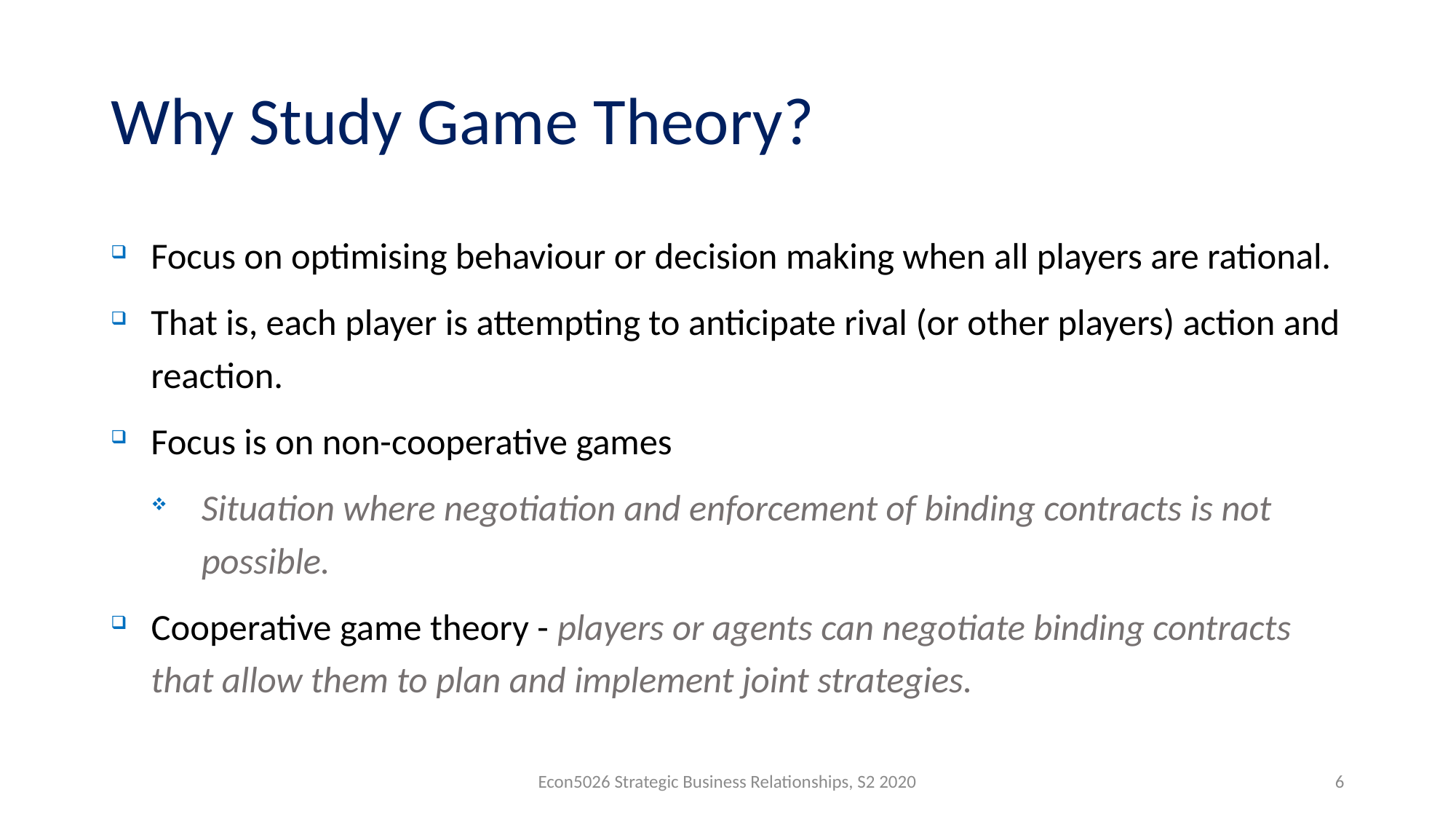

# Why Study Game Theory?
Focus on optimising behaviour or decision making when all players are rational.
That is, each player is attempting to anticipate rival (or other players) action and reaction.
Focus is on non-cooperative games
Situation where negotiation and enforcement of binding contracts is not possible.
Cooperative game theory - players or agents can negotiate binding contracts that allow them to plan and implement joint strategies.

Econ5026 Strategic Business Relationships, S2 2020
6